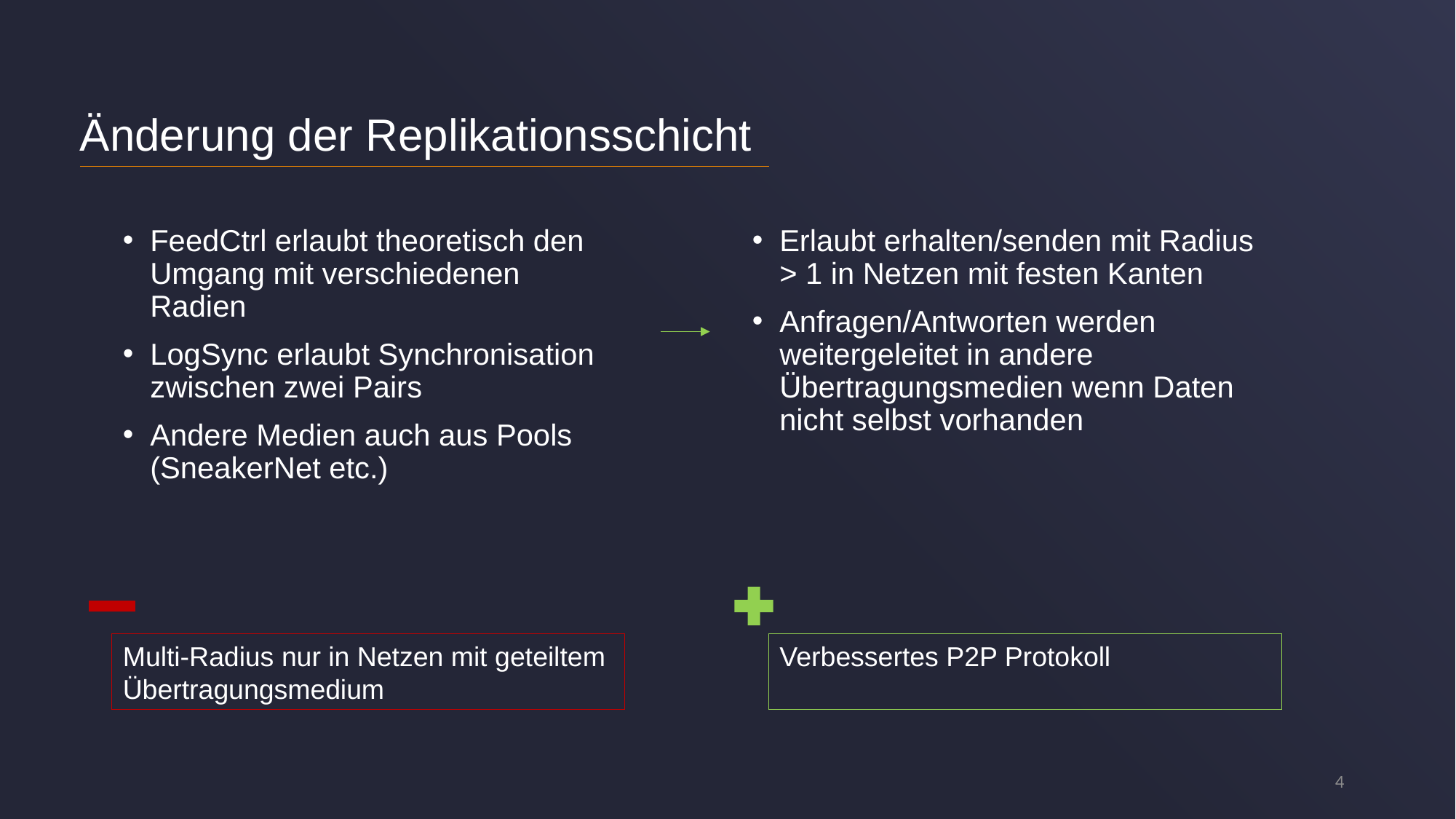

# Änderung der Replikationsschicht
FeedCtrl erlaubt theoretisch den Umgang mit verschiedenen Radien
LogSync erlaubt Synchronisation zwischen zwei Pairs
Andere Medien auch aus Pools (SneakerNet etc.)

Erlaubt erhalten/senden mit Radius > 1 in Netzen mit festen Kanten
Anfragen/Antworten werden weitergeleitet in andere Übertragungsmedien wenn Daten nicht selbst vorhanden

Multi-Radius nur in Netzen mit geteiltem Übertragungsmedium
Verbessertes P2P Protokoll

4